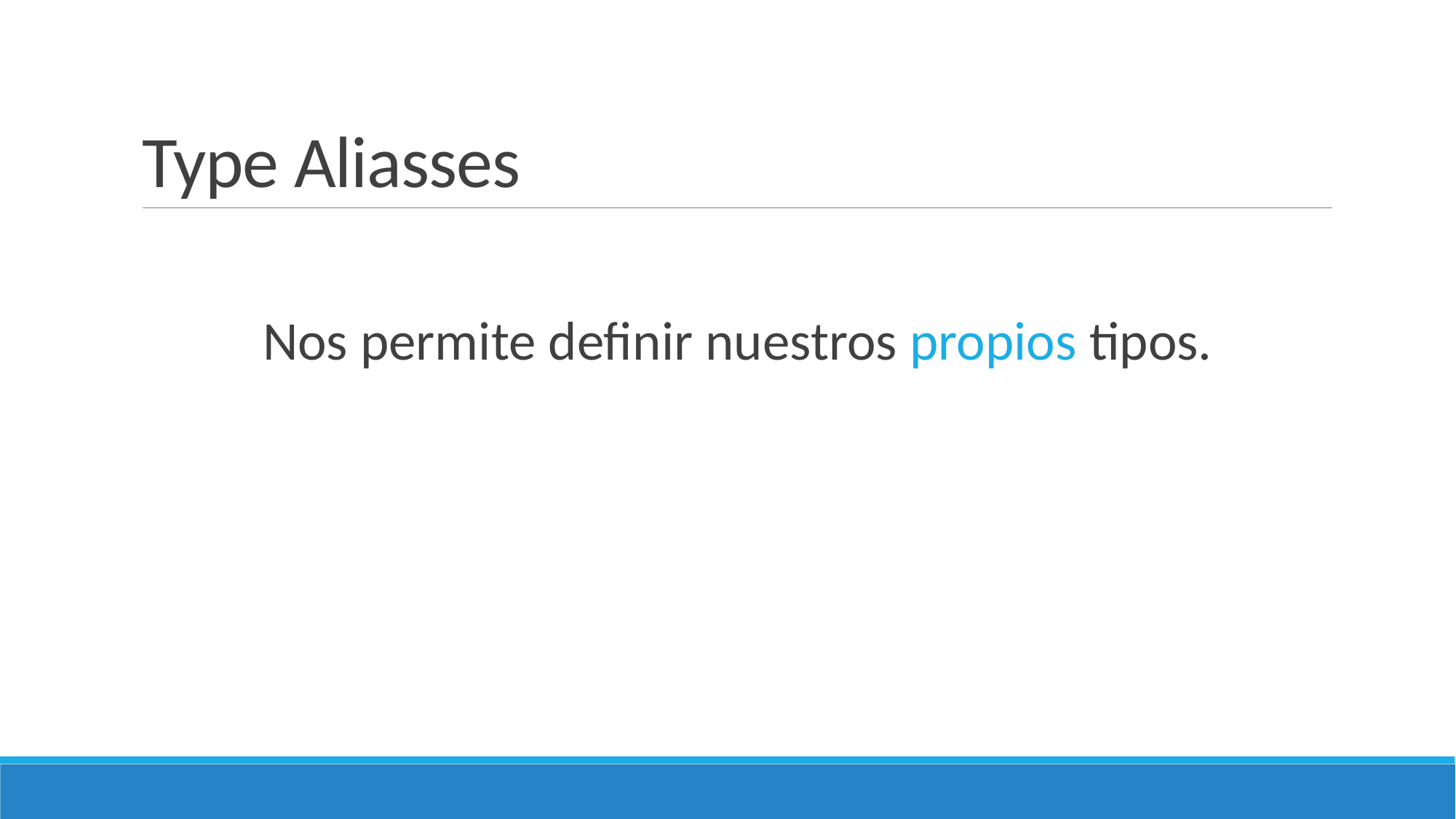

# Type Aliasses

Nos permite definir nuestros propios tipos.